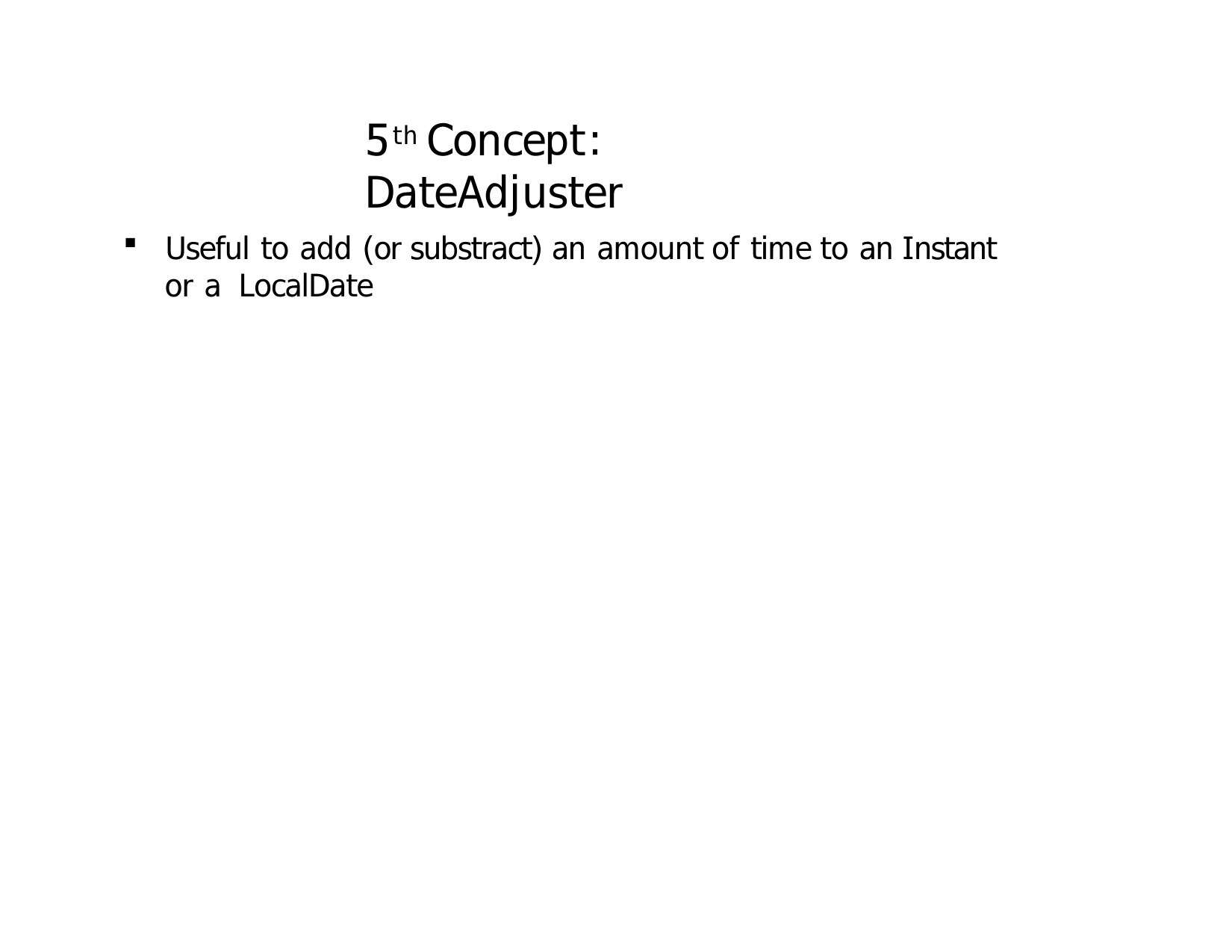

# 5th Concept: DateAdjuster
Useful to add (or substract) an amount of time to an Instant or a  LocalDate
41